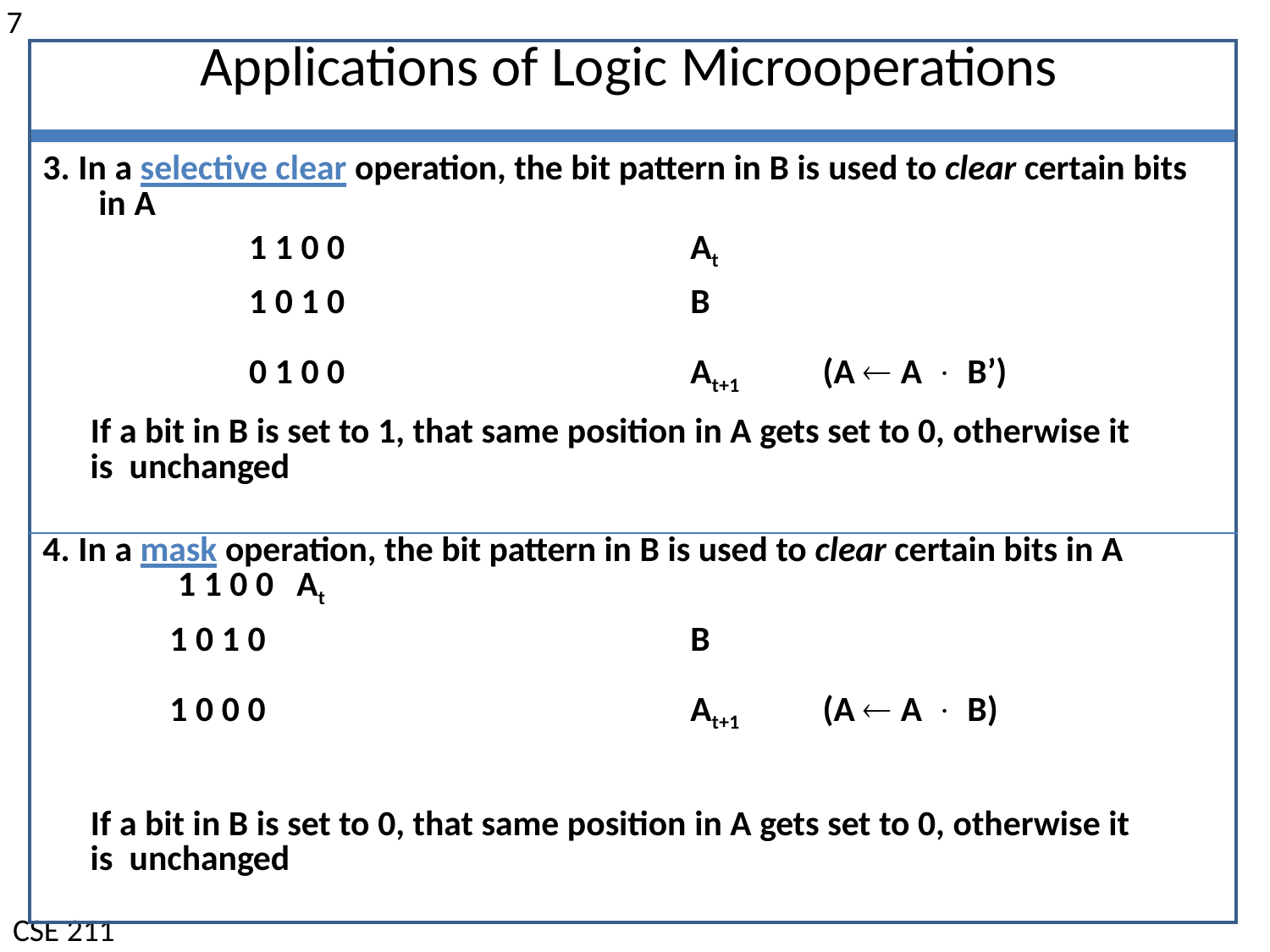

7
| Applications of Logic Microoperations |
| --- |
|  |
| 3. In a selective clear operation, the bit pattern in B is used to clear certain bits in A 1 1 0 0 At 1 0 1 0 B 0 1 0 0 At+1 (A ← A ⋅ B’) If a bit in B is set to 1, that same position in A gets set to 0, otherwise it is unchanged |
| 4. In a mask operation, the bit pattern in B is used to clear certain bits in A 1 1 0 0 At 1 0 1 0 B 1 0 0 0 At+1 (A ← A ⋅ B) If a bit in B is set to 0, that same position in A gets set to 0, otherwise it is unchanged |
CSE 211